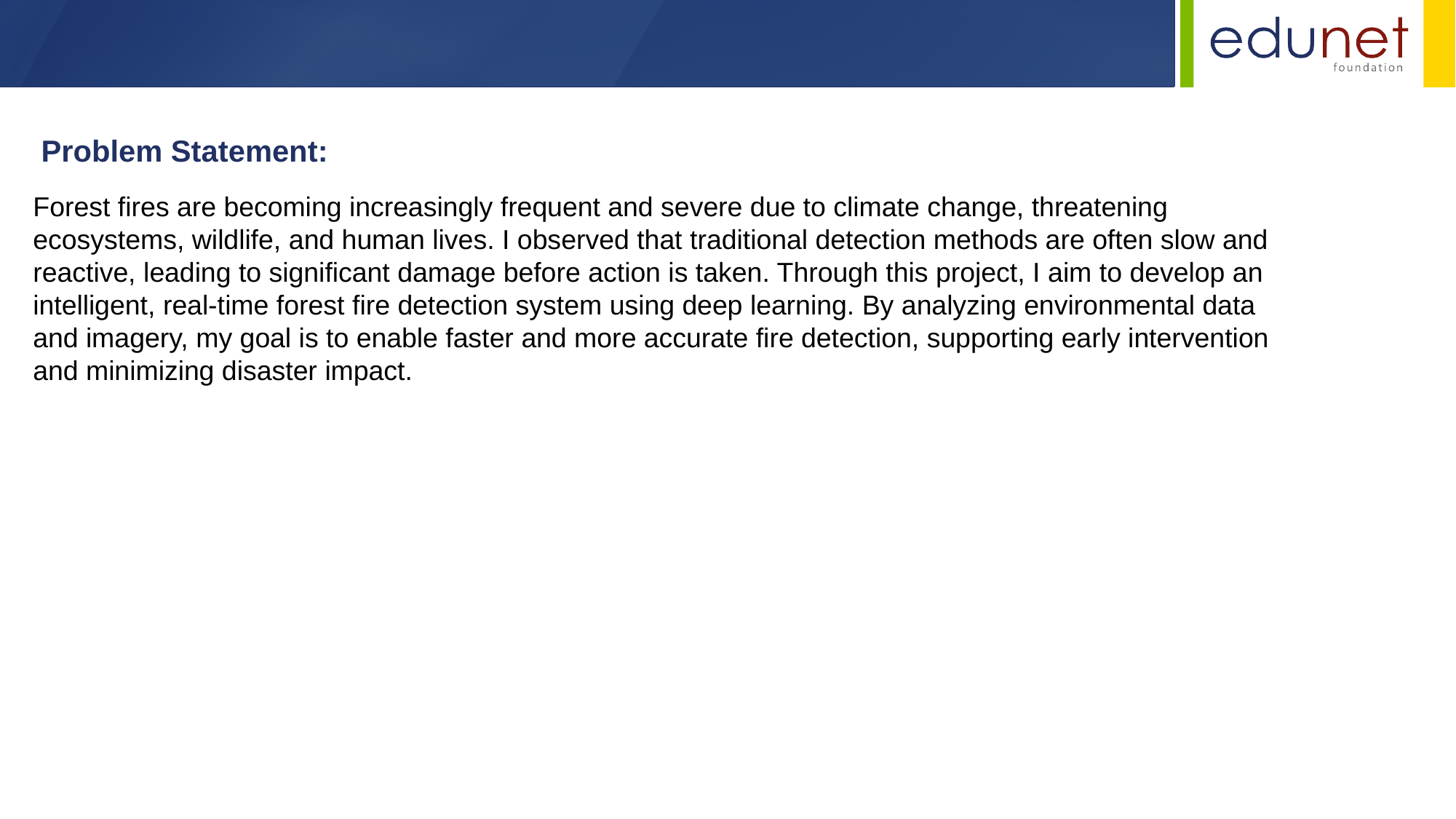

Problem Statement:
Forest fires are becoming increasingly frequent and severe due to climate change, threatening ecosystems, wildlife, and human lives. I observed that traditional detection methods are often slow and reactive, leading to significant damage before action is taken. Through this project, I aim to develop an intelligent, real-time forest fire detection system using deep learning. By analyzing environmental data and imagery, my goal is to enable faster and more accurate fire detection, supporting early intervention and minimizing disaster impact.